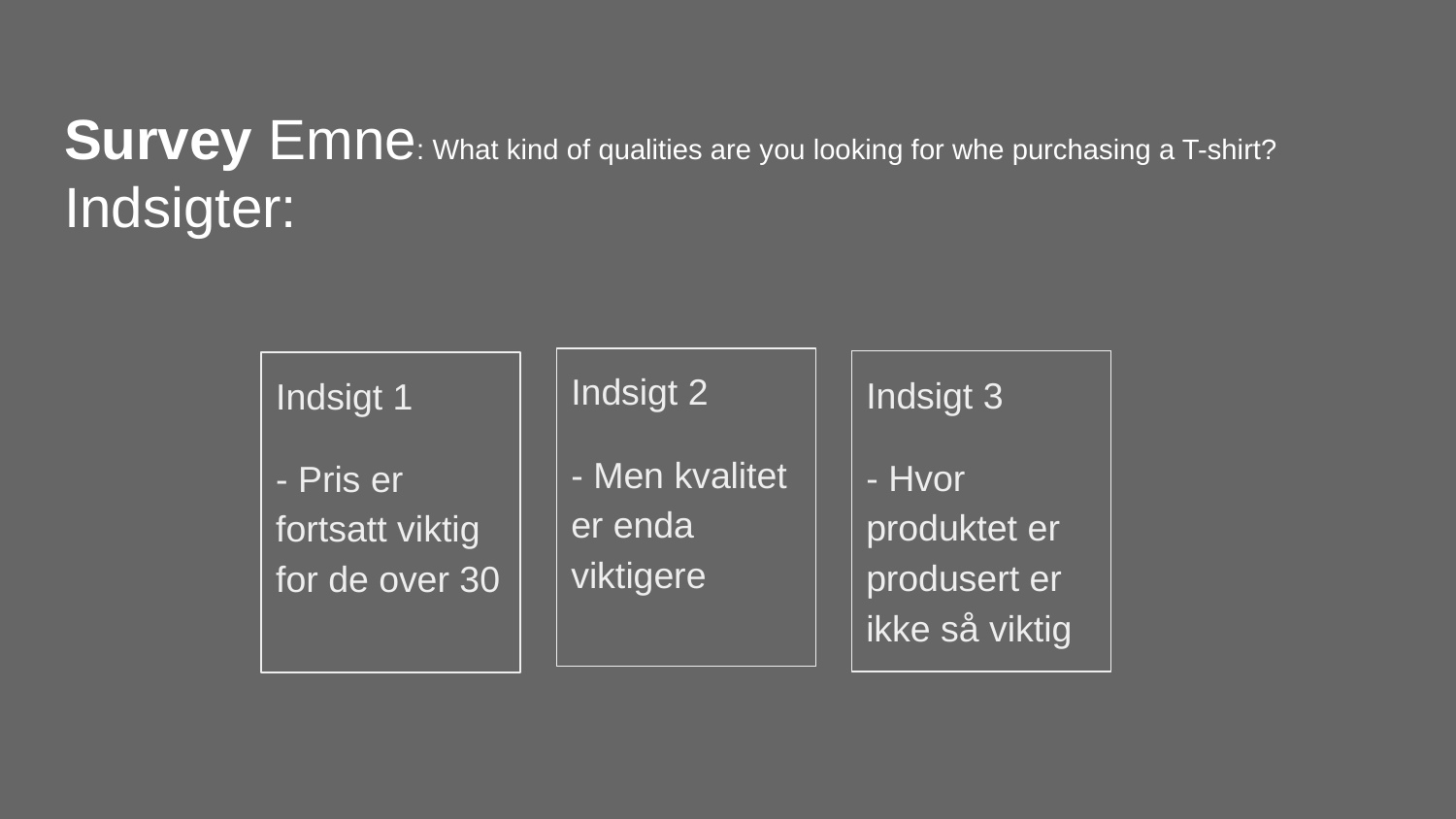

# Survey Emne: What kind of qualities are you looking for whe purchasing a T-shirt? Indsigter:
Indsigt 2
- Men kvalitet er enda viktigere
Indsigt 3
- Hvor produktet er produsert er ikke så viktig
Indsigt 1
- Pris er fortsatt viktig for de over 30